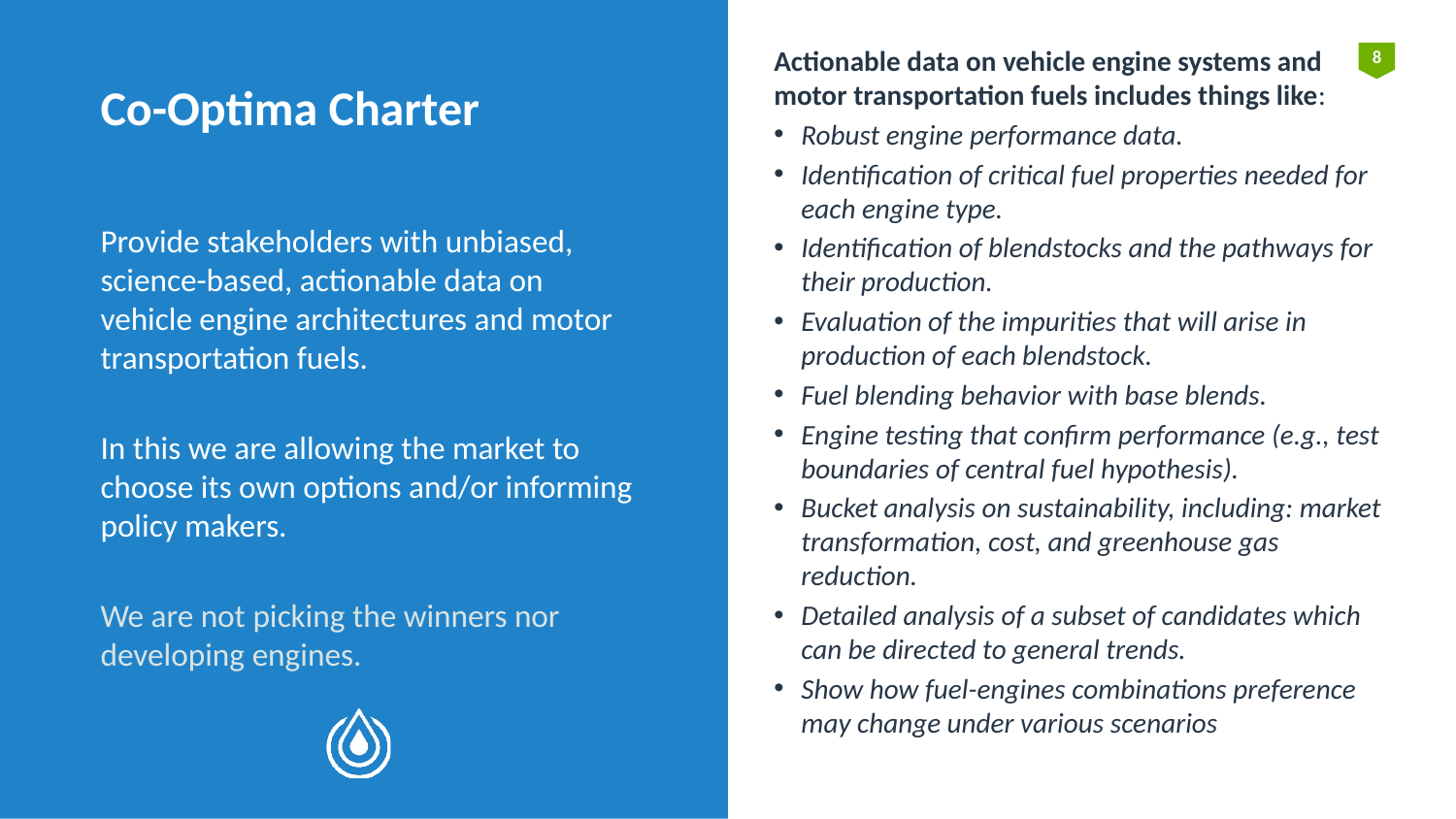

8
Actionable data on vehicle engine systems and motor transportation fuels includes things like:
Robust engine performance data.
Identification of critical fuel properties needed for each engine type.
Identification of blendstocks and the pathways for their production.
Evaluation of the impurities that will arise in production of each blendstock.
Fuel blending behavior with base blends.
Engine testing that confirm performance (e.g., test boundaries of central fuel hypothesis).
Bucket analysis on sustainability, including: market transformation, cost, and greenhouse gas reduction.
Detailed analysis of a subset of candidates which can be directed to general trends.
Show how fuel-engines combinations preference may change under various scenarios

Co-Optima Charter

Provide stakeholders with unbiased, science-based, actionable data on vehicle engine architectures and motor transportation fuels.

In this we are allowing the market to choose its own options and/or informing policy makers.

We are not picking the winners nor developing engines.